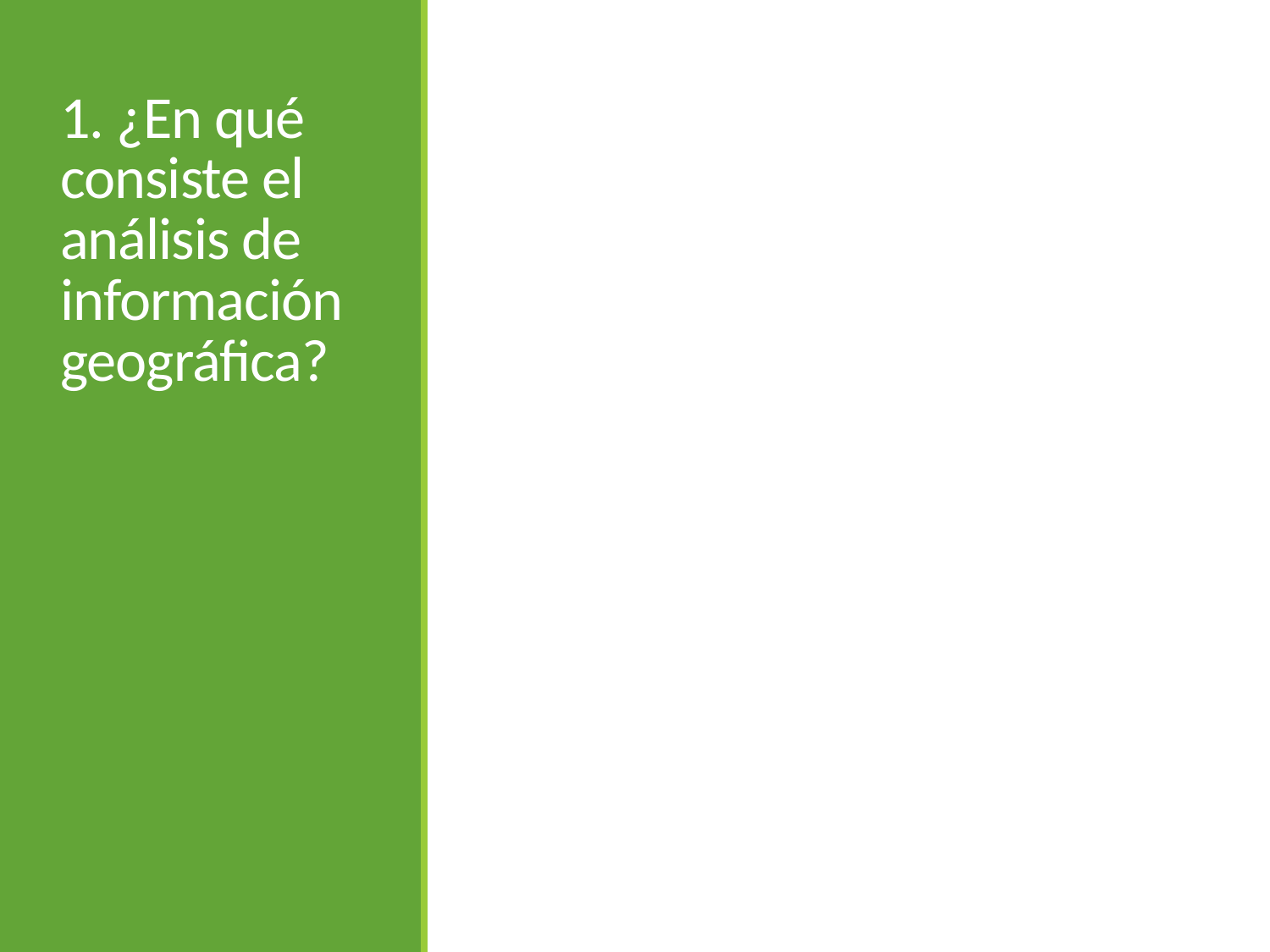

# 1. ¿En qué consiste el análisis de información geográfica?